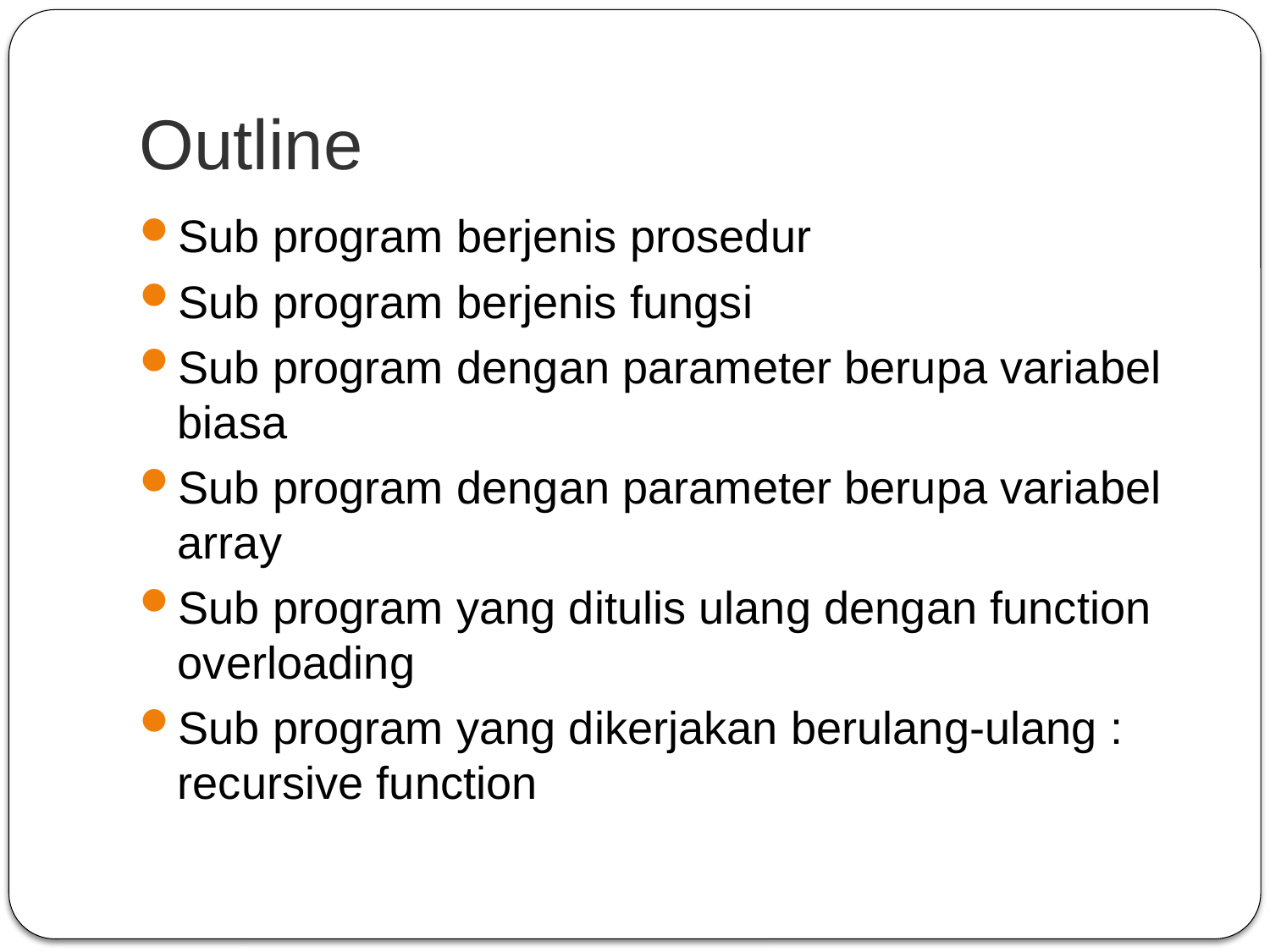

# Outline
Sub program berjenis prosedur
Sub program berjenis fungsi
Sub program dengan parameter berupa variabel biasa
Sub program dengan parameter berupa variabel array
Sub program yang ditulis ulang dengan function overloading
Sub program yang dikerjakan berulang-ulang : recursive function